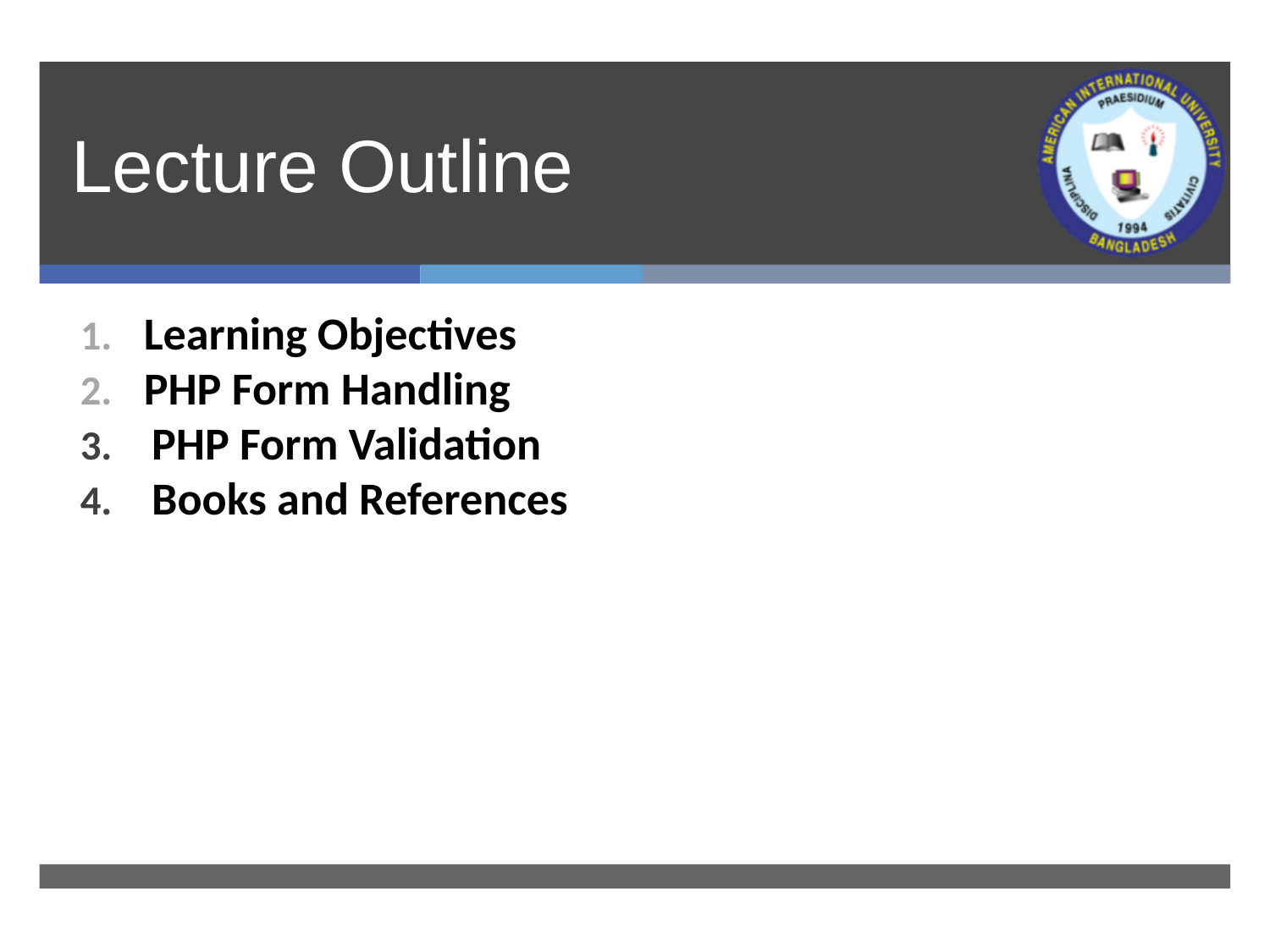

# Lecture Outline
Learning Objectives
PHP Form Handling
PHP Form Validation
Books and References